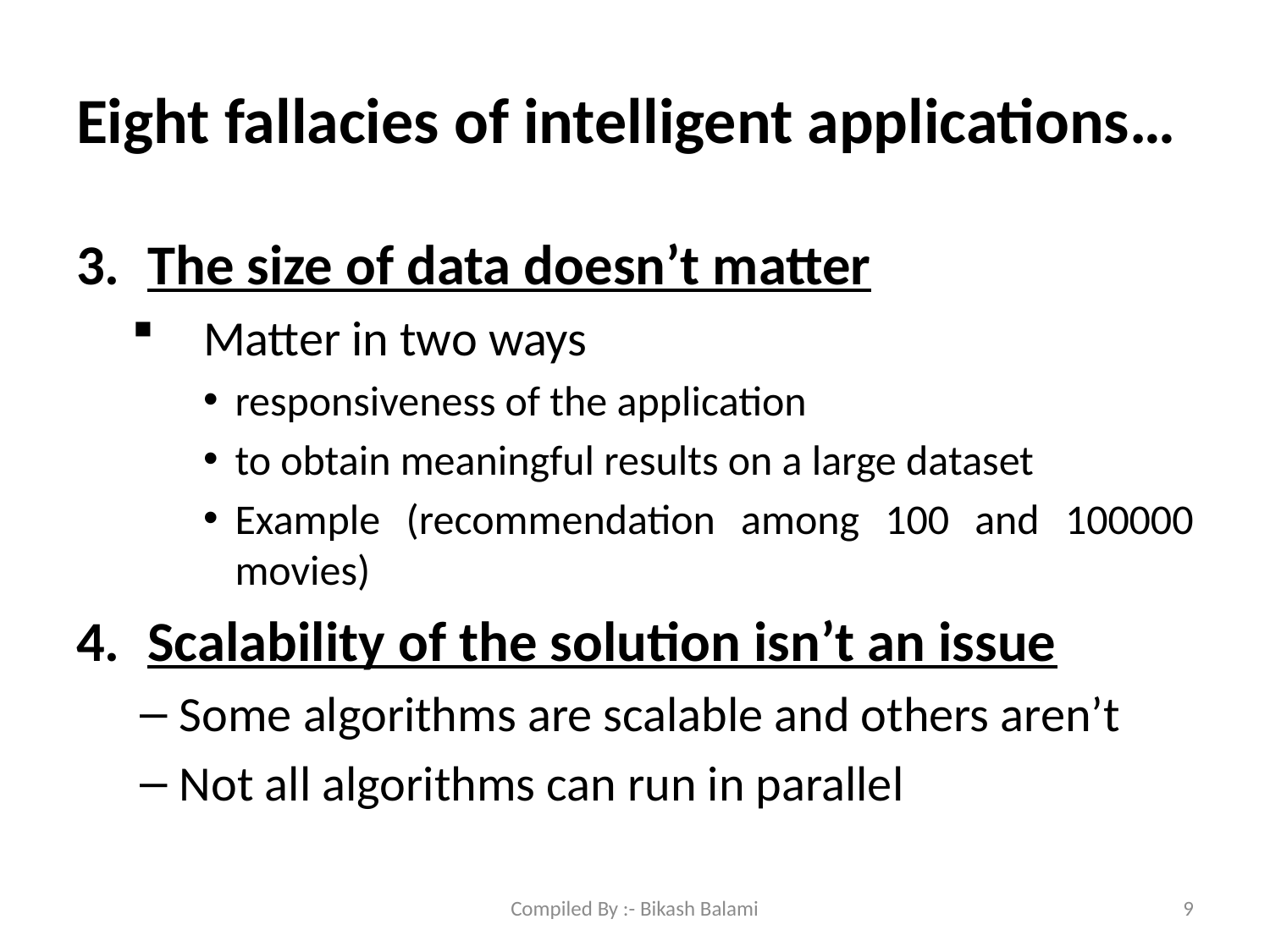

# Eight fallacies of intelligent applications…
The size of data doesn’t matter
Matter in two ways
responsiveness of the application
to obtain meaningful results on a large dataset
Example (recommendation among 100 and 100000 movies)
Scalability of the solution isn’t an issue
Some algorithms are scalable and others aren’t
Not all algorithms can run in parallel
Compiled By :- Bikash Balami
9